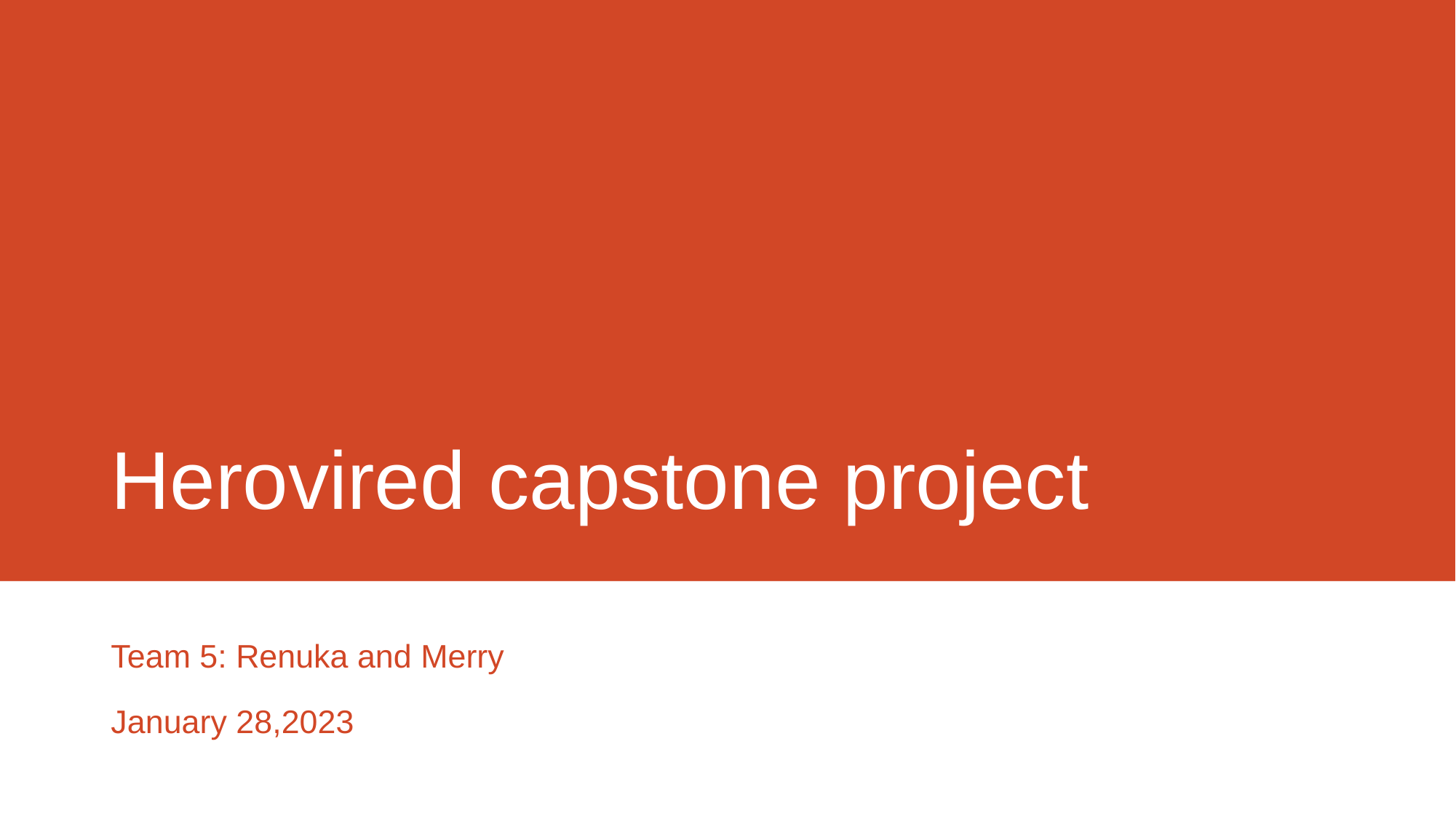

# Herovired capstone project
Team 5: Renuka and Merry
January 28,2023